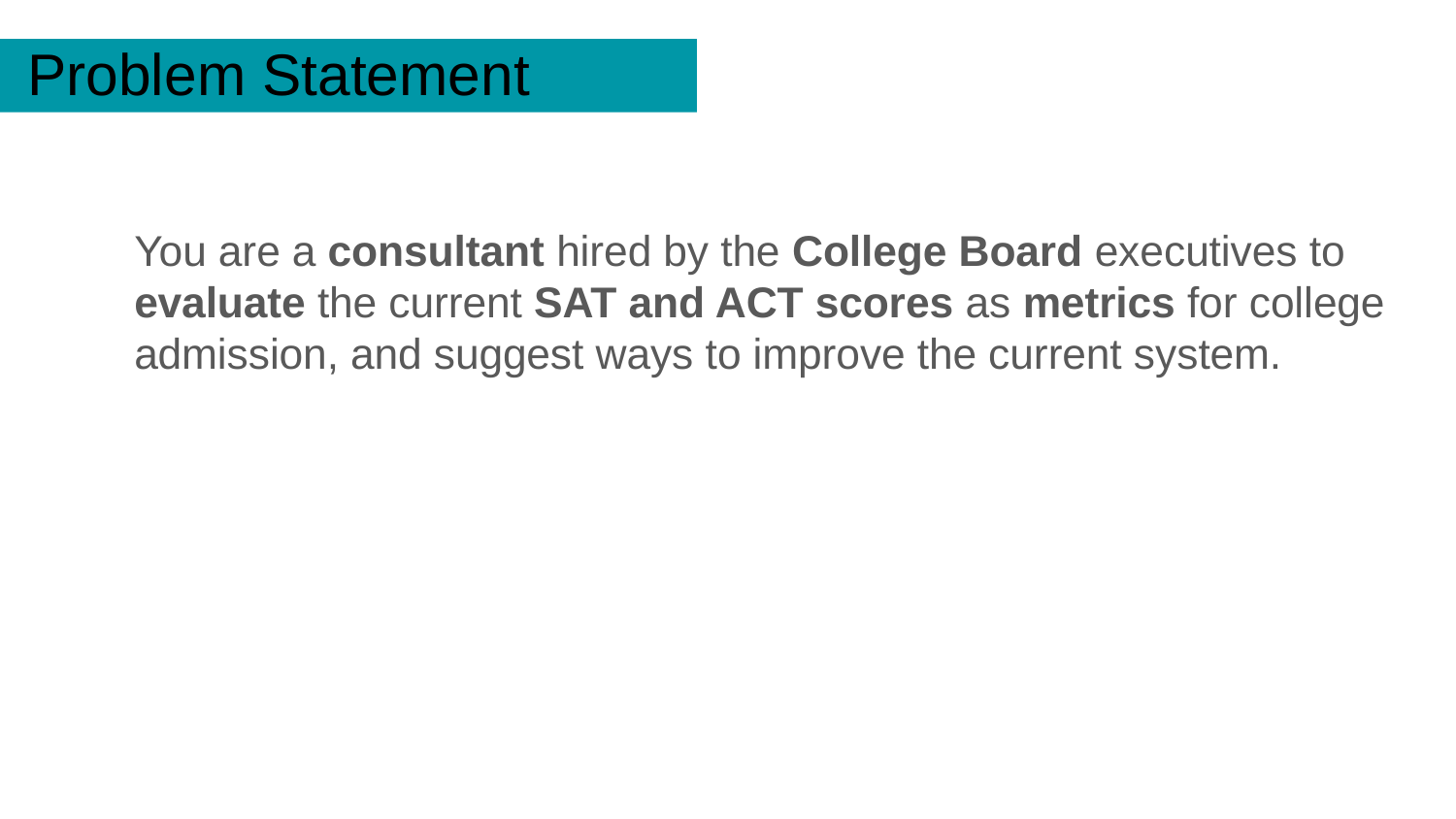

# Problem Statement

You are a consultant hired by the College Board executives to evaluate the current SAT and ACT scores as metrics for college admission, and suggest ways to improve the current system.